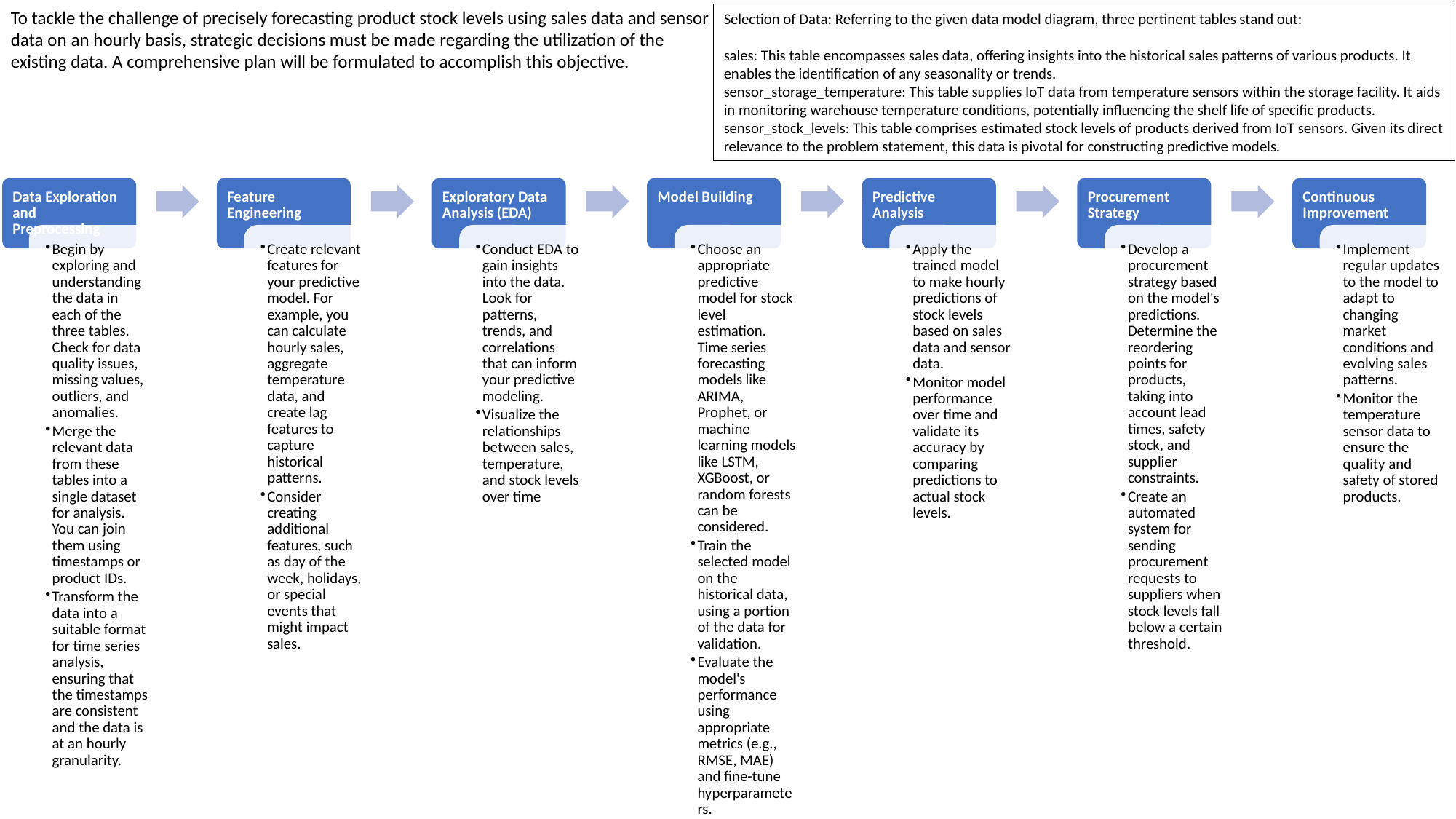

To tackle the challenge of precisely forecasting product stock levels using sales data and sensor data on an hourly basis, strategic decisions must be made regarding the utilization of the existing data. A comprehensive plan will be formulated to accomplish this objective.
Selection of Data: Referring to the given data model diagram, three pertinent tables stand out:

sales: This table encompasses sales data, offering insights into the historical sales patterns of various products. It enables the identification of any seasonality or trends.
sensor_storage_temperature: This table supplies IoT data from temperature sensors within the storage facility. It aids in monitoring warehouse temperature conditions, potentially influencing the shelf life of specific products.
sensor_stock_levels: This table comprises estimated stock levels of products derived from IoT sensors. Given its direct relevance to the problem statement, this data is pivotal for constructing predictive models.
Data Exploration and Preprocessing
Begin by exploring and understanding the data in each of the three tables. Check for data quality issues, missing values, outliers, and anomalies.
Merge the relevant data from these tables into a single dataset for analysis. You can join them using timestamps or product IDs.
Transform the data into a suitable format for time series analysis, ensuring that the timestamps are consistent and the data is at an hourly granularity.

Feature Engineering
Create relevant features for your predictive model. For example, you can calculate hourly sales, aggregate temperature data, and create lag features to capture historical patterns.
Consider creating additional features, such as day of the week, holidays, or special events that might impact sales.

Exploratory Data Analysis (EDA)
Conduct EDA to gain insights into the data. Look for patterns, trends, and correlations that can inform your predictive modeling.
Visualize the relationships between sales, temperature, and stock levels over time

Model Building
Choose an appropriate predictive model for stock level estimation. Time series forecasting models like ARIMA, Prophet, or machine learning models like LSTM, XGBoost, or random forests can be considered.
Train the selected model on the historical data, using a portion of the data for validation.
Evaluate the model's performance using appropriate metrics (e.g., RMSE, MAE) and fine-tune hyperparameters.

Predictive Analysis
Apply the trained model to make hourly predictions of stock levels based on sales data and sensor data.
Monitor model performance over time and validate its accuracy by comparing predictions to actual stock levels.

Procurement Strategy
Develop a procurement strategy based on the model's predictions. Determine the reordering points for products, taking into account lead times, safety stock, and supplier constraints.
Create an automated system for sending procurement requests to suppliers when stock levels fall below a certain threshold.

Continuous Improvement
Implement regular updates to the model to adapt to changing market conditions and evolving sales patterns.
Monitor the temperature sensor data to ensure the quality and safety of stored products.